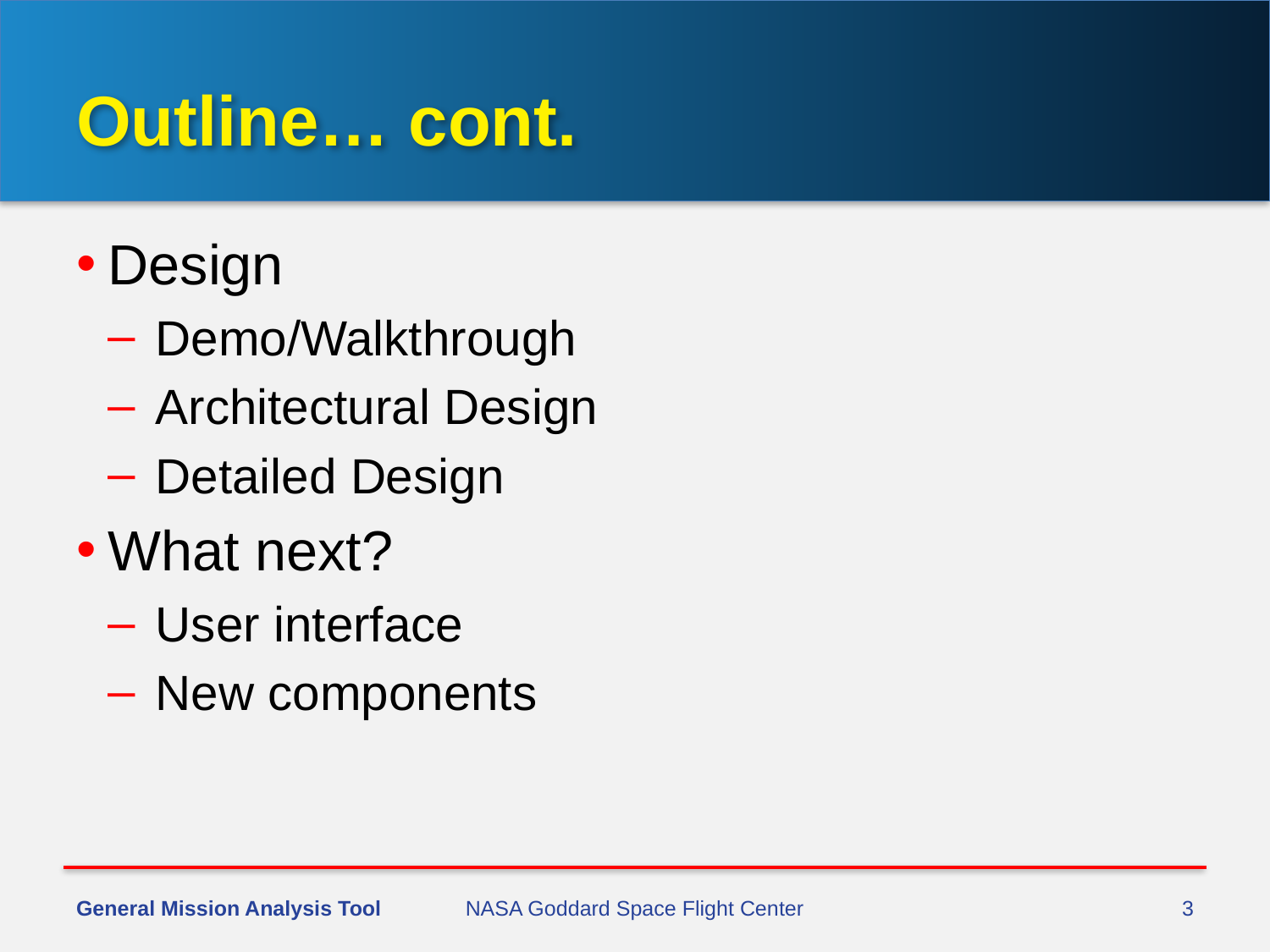

# Outline… cont.
Design
Demo/Walkthrough
Architectural Design
Detailed Design
What next?
User interface
New components

General Mission Analysis Tool
NASA Goddard Space Flight Center
3